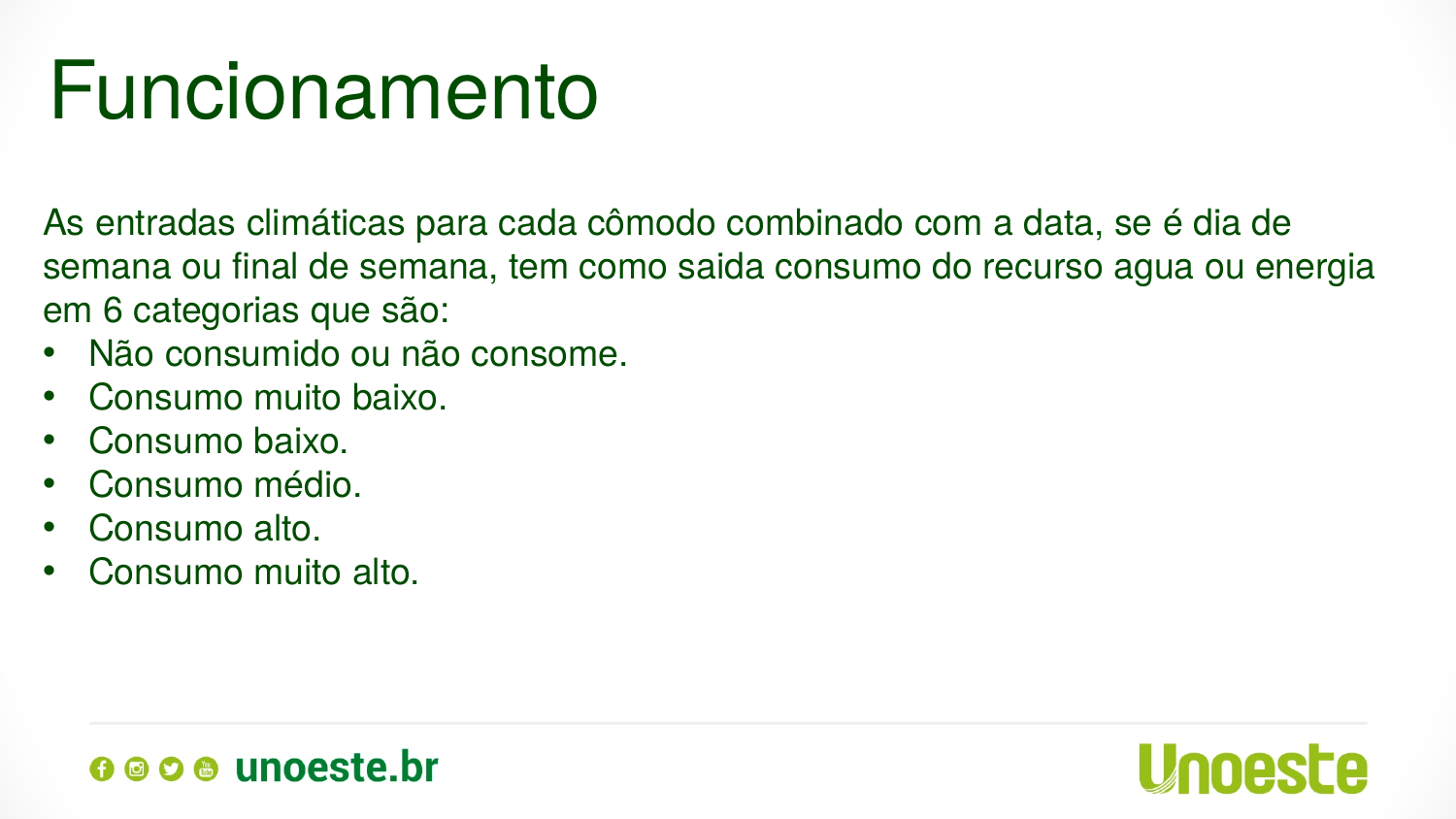

Funcionamento
As entradas climáticas para cada cômodo combinado com a data, se é dia de semana ou final de semana, tem como saida consumo do recurso agua ou energia em 6 categorias que são:
Não consumido ou não consome.
Consumo muito baixo.
Consumo baixo.
Consumo médio.
Consumo alto.
Consumo muito alto.